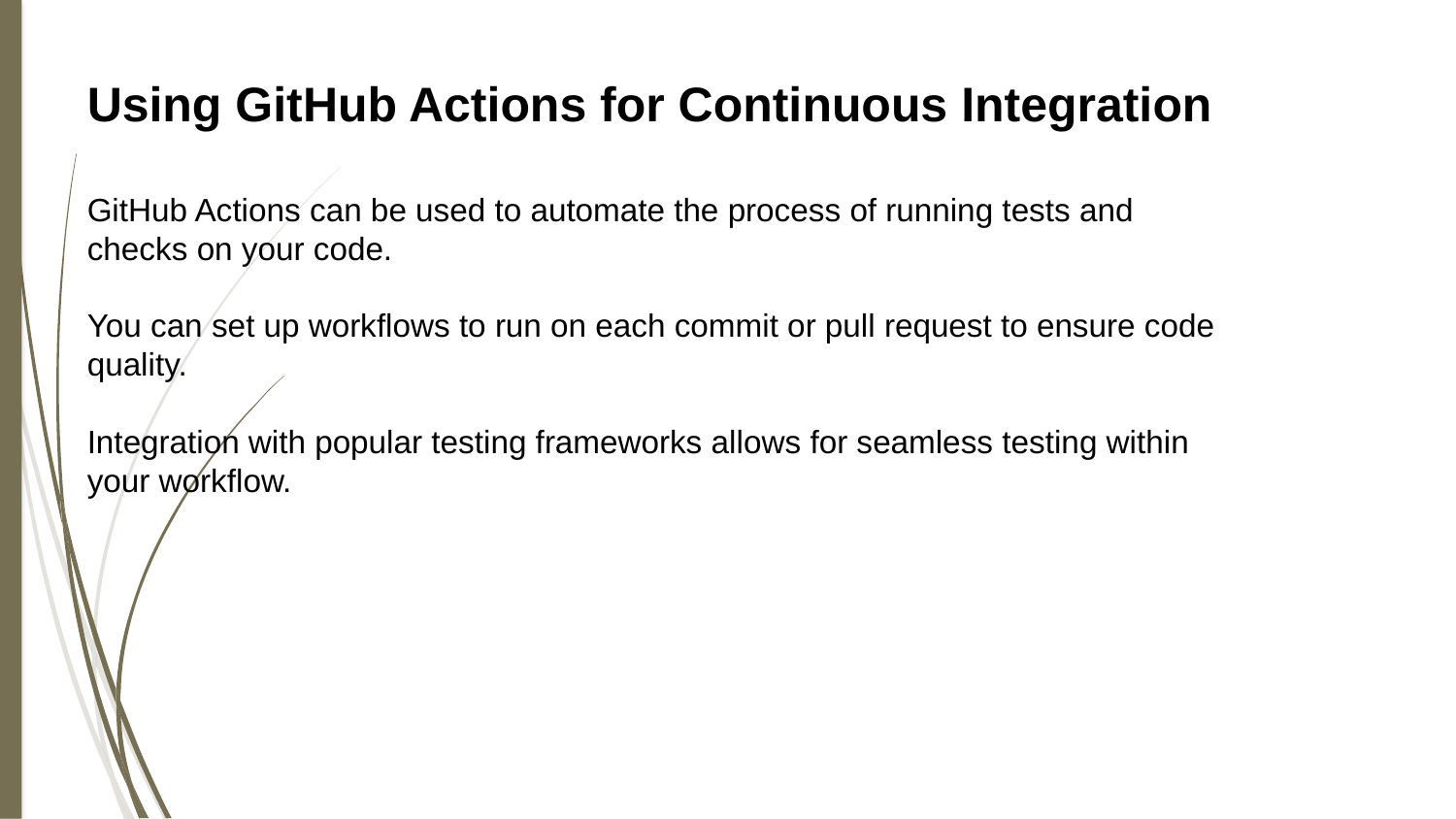

Using GitHub Actions for Continuous Integration
GitHub Actions can be used to automate the process of running tests and checks on your code.

You can set up workflows to run on each commit or pull request to ensure code quality.

Integration with popular testing frameworks allows for seamless testing within your workflow.